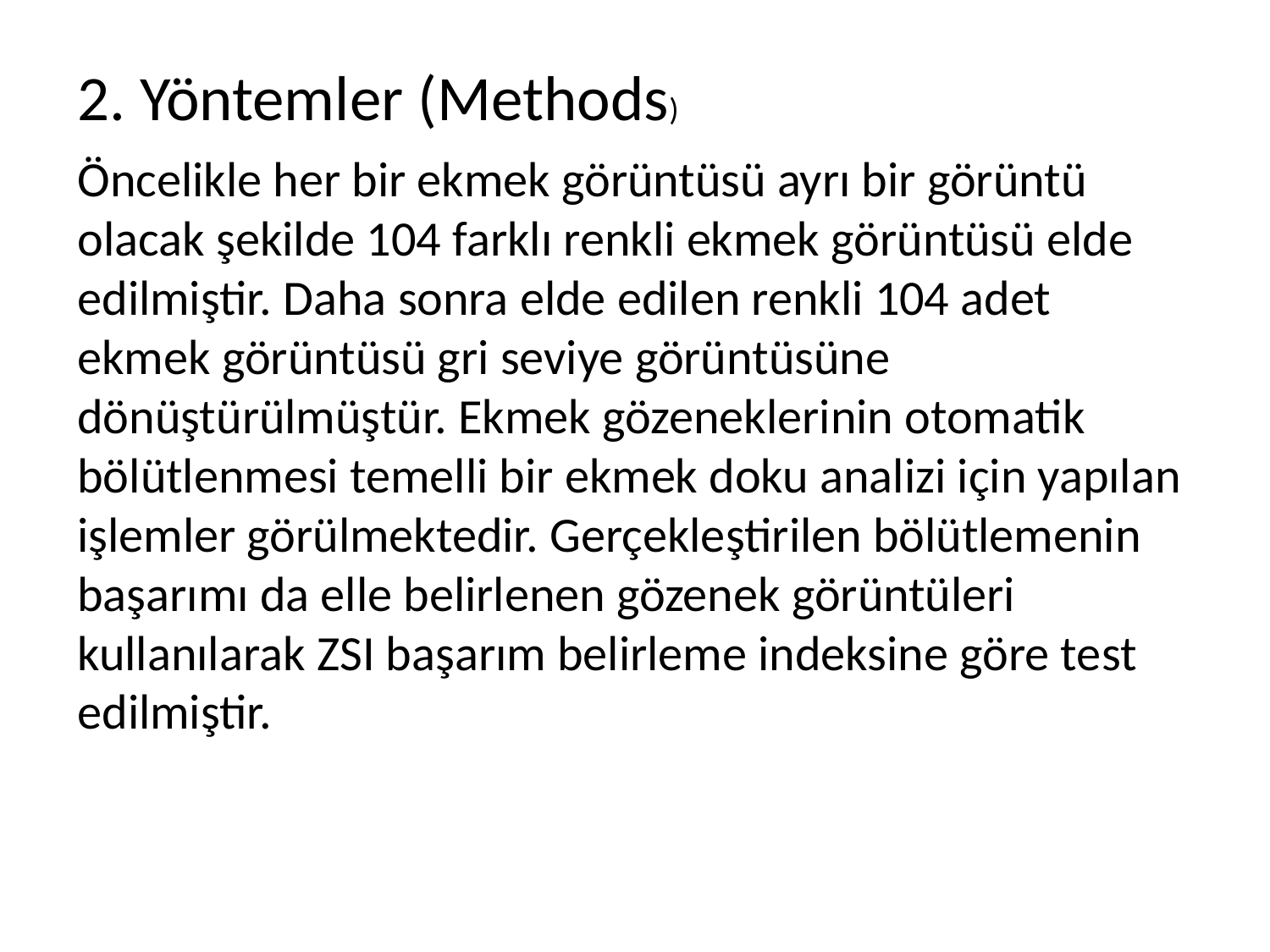

2. Yöntemler (Methods)
Öncelikle her bir ekmek görüntüsü ayrı bir görüntü olacak şekilde 104 farklı renkli ekmek görüntüsü elde edilmiştir. Daha sonra elde edilen renkli 104 adet ekmek görüntüsü gri seviye görüntüsüne dönüştürülmüştür. Ekmek gözeneklerinin otomatik bölütlenmesi temelli bir ekmek doku analizi için yapılan işlemler görülmektedir. Gerçekleştirilen bölütlemenin başarımı da elle belirlenen gözenek görüntüleri kullanılarak ZSI başarım belirleme indeksine göre test edilmiştir.